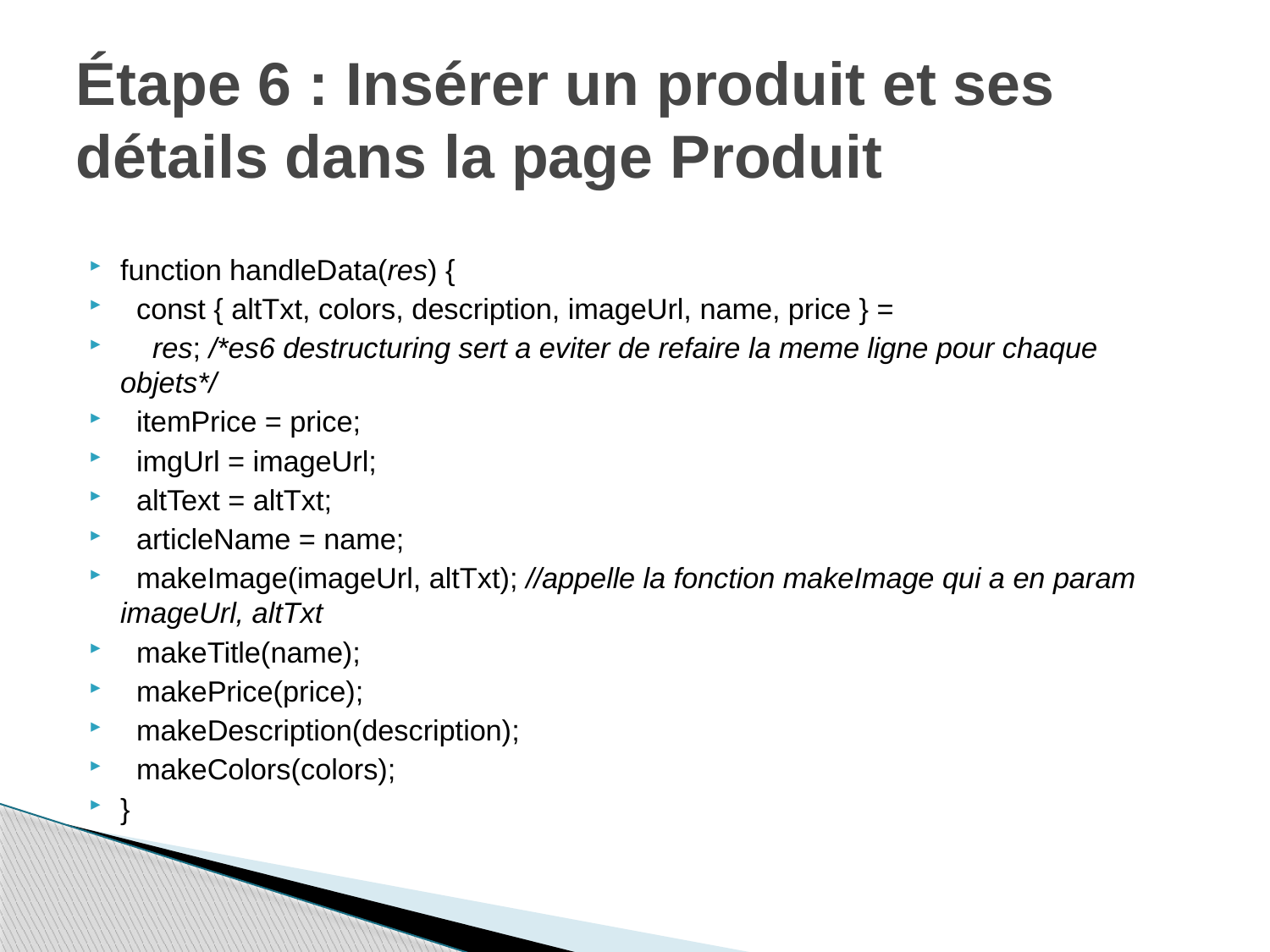

# Étape 6 : Insérer un produit et ses détails dans la page Produit

function handleData(res) {
  const { altTxt, colors, description, imageUrl, name, price } =
    res; /*es6 destructuring sert a eviter de refaire la meme ligne pour chaque objets*/
  itemPrice = price;
  imgUrl = imageUrl;
  altText = altTxt;
  articleName = name;
  makeImage(imageUrl, altTxt); //appelle la fonction makeImage qui a en param imageUrl, altTxt
  makeTitle(name);
  makePrice(price);
  makeDescription(description);
  makeColors(colors);
}